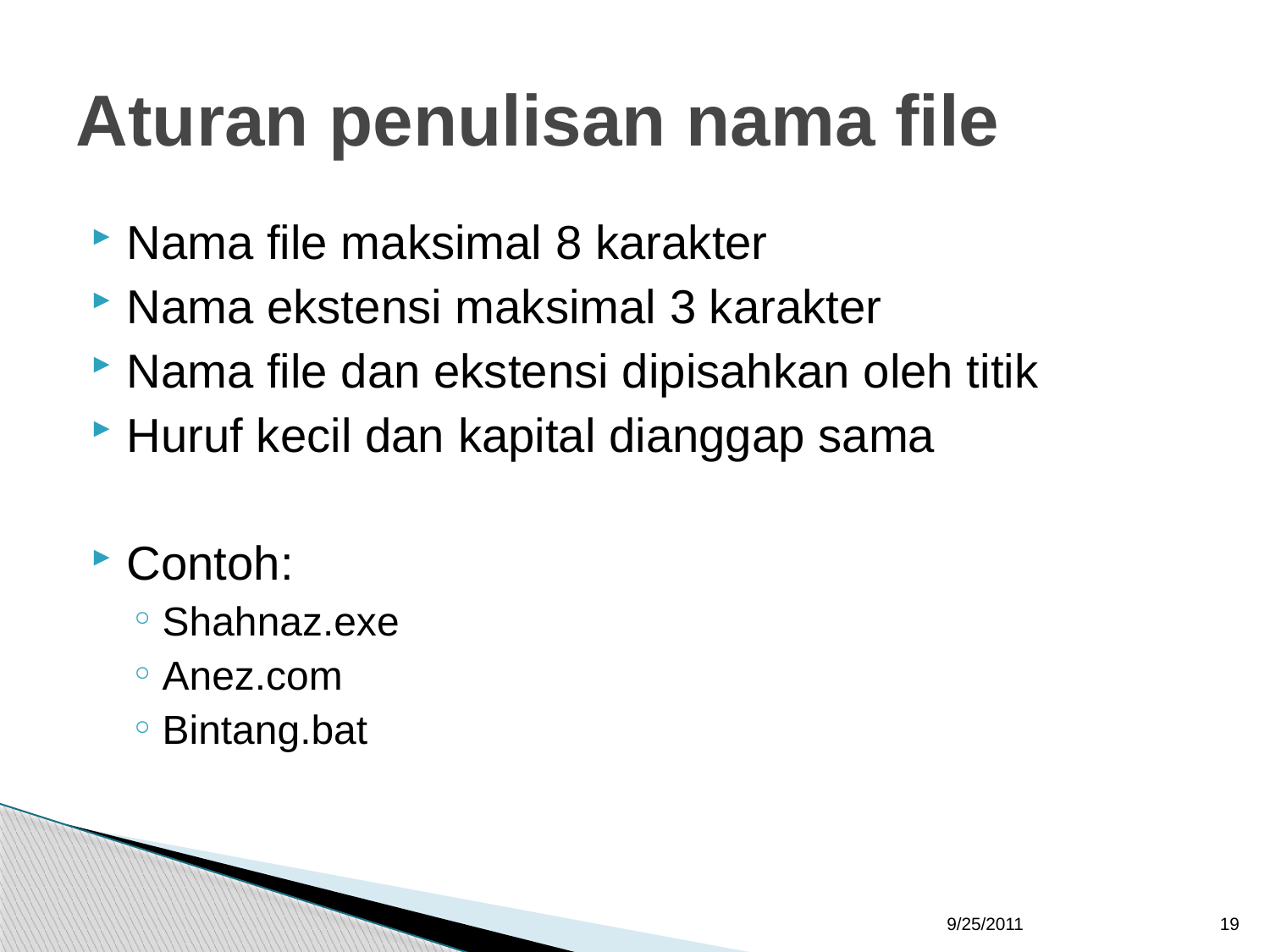

# Aturan penulisan nama file
Nama file maksimal 8 karakter
Nama ekstensi maksimal 3 karakter
Nama file dan ekstensi dipisahkan oleh titik
Huruf kecil dan kapital dianggap sama

Contoh:
Shahnaz.exe
Anez.com
Bintang.bat

9/25/2011
19